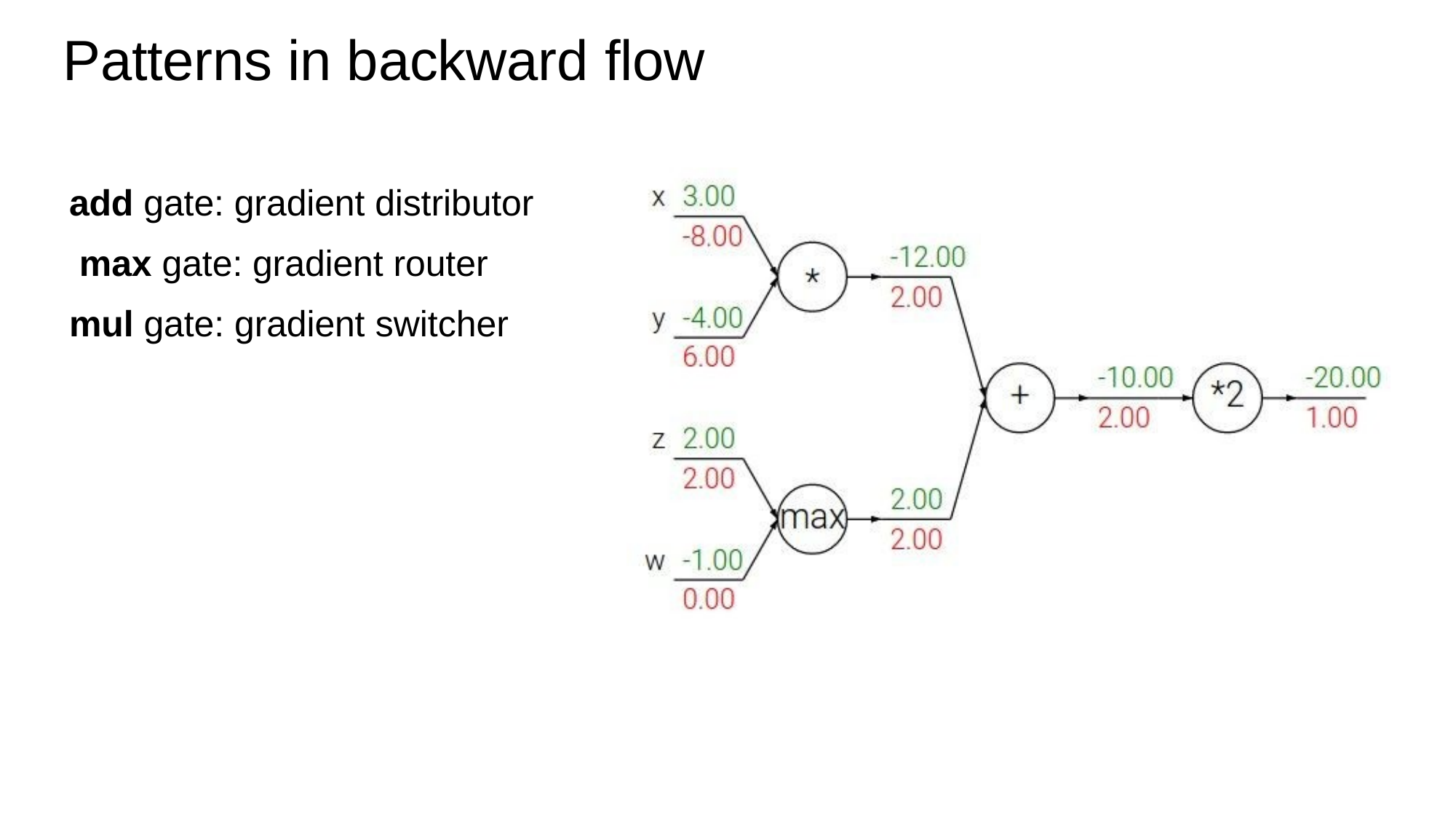

Patterns in backward flow
add gate: gradient distributor  max gate: gradient router  mul gate: gradient switcher